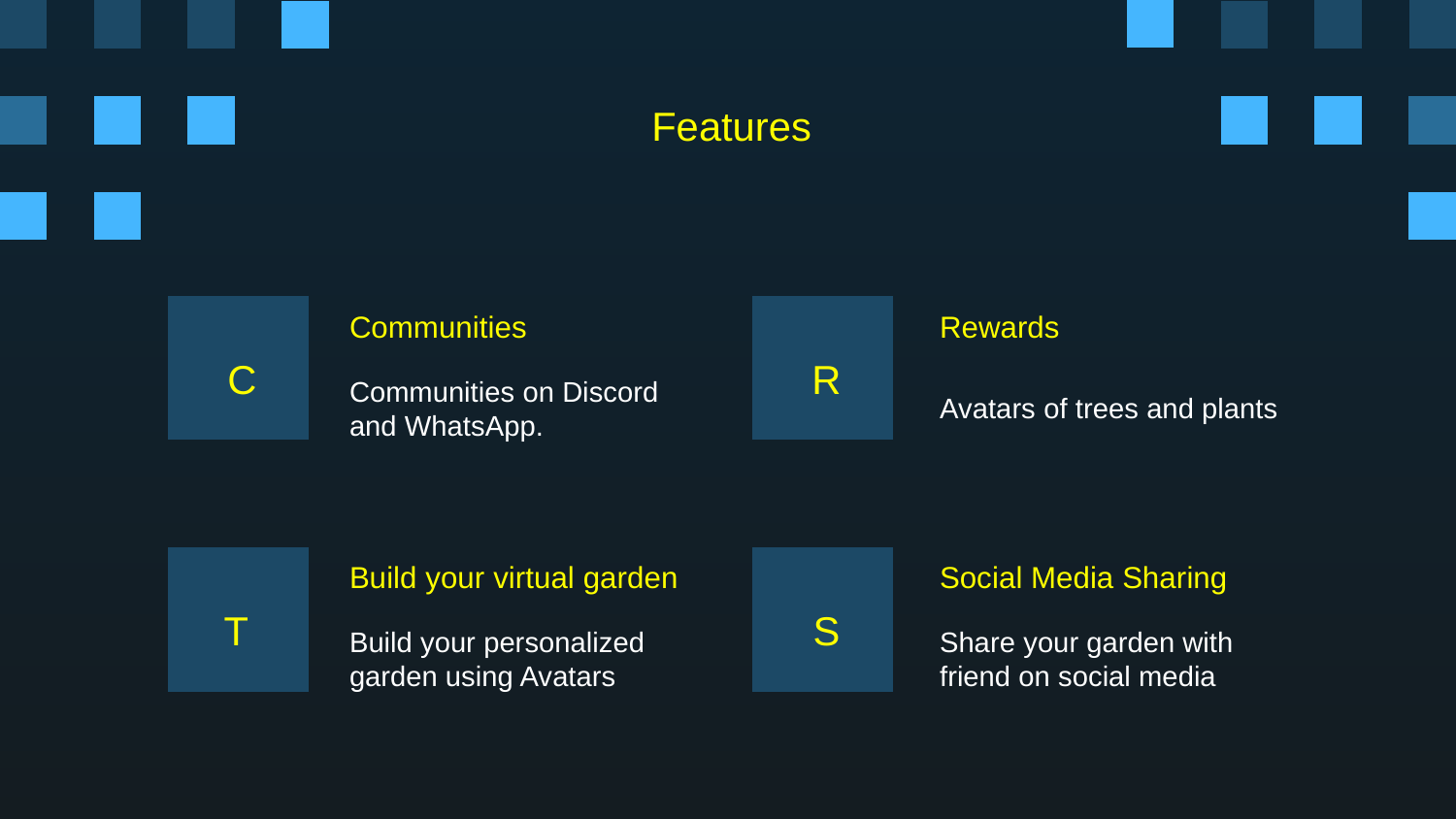

Features
# Communities
Rewards

C
R
Communities on Discord and WhatsApp.
Avatars of trees and plants
Build your virtual garden
Social Media Sharing

T
S
Build your personalized garden using Avatars
Share your garden with friend on social media